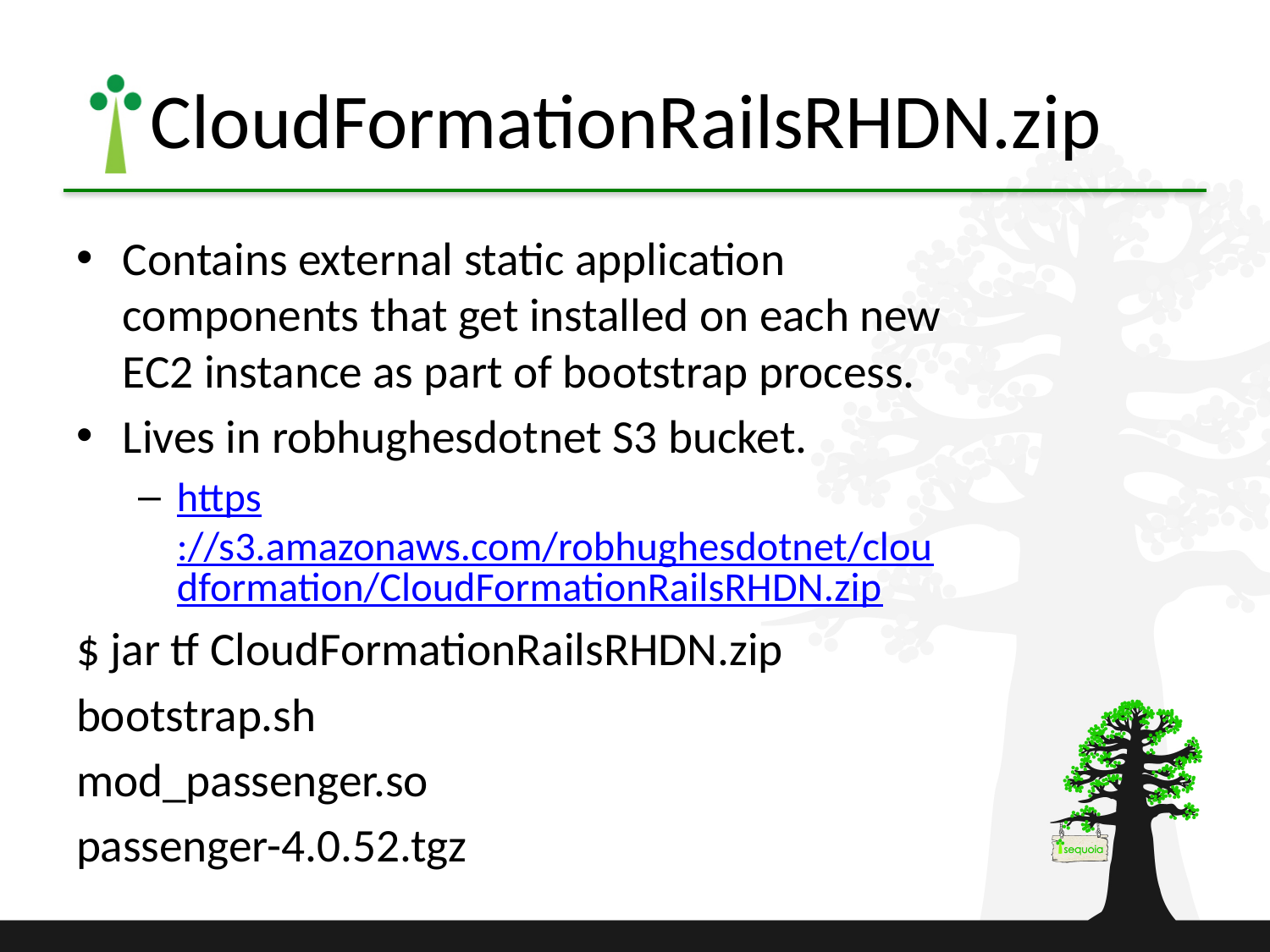

# CloudFormationRailsRHDN.zip
Contains external static application components that get installed on each new EC2 instance as part of bootstrap process.
Lives in robhughesdotnet S3 bucket.
https://s3.amazonaws.com/robhughesdotnet/cloudformation/CloudFormationRailsRHDN.zip
$ jar tf CloudFormationRailsRHDN.zip
bootstrap.sh
mod_passenger.so
passenger-4.0.52.tgz